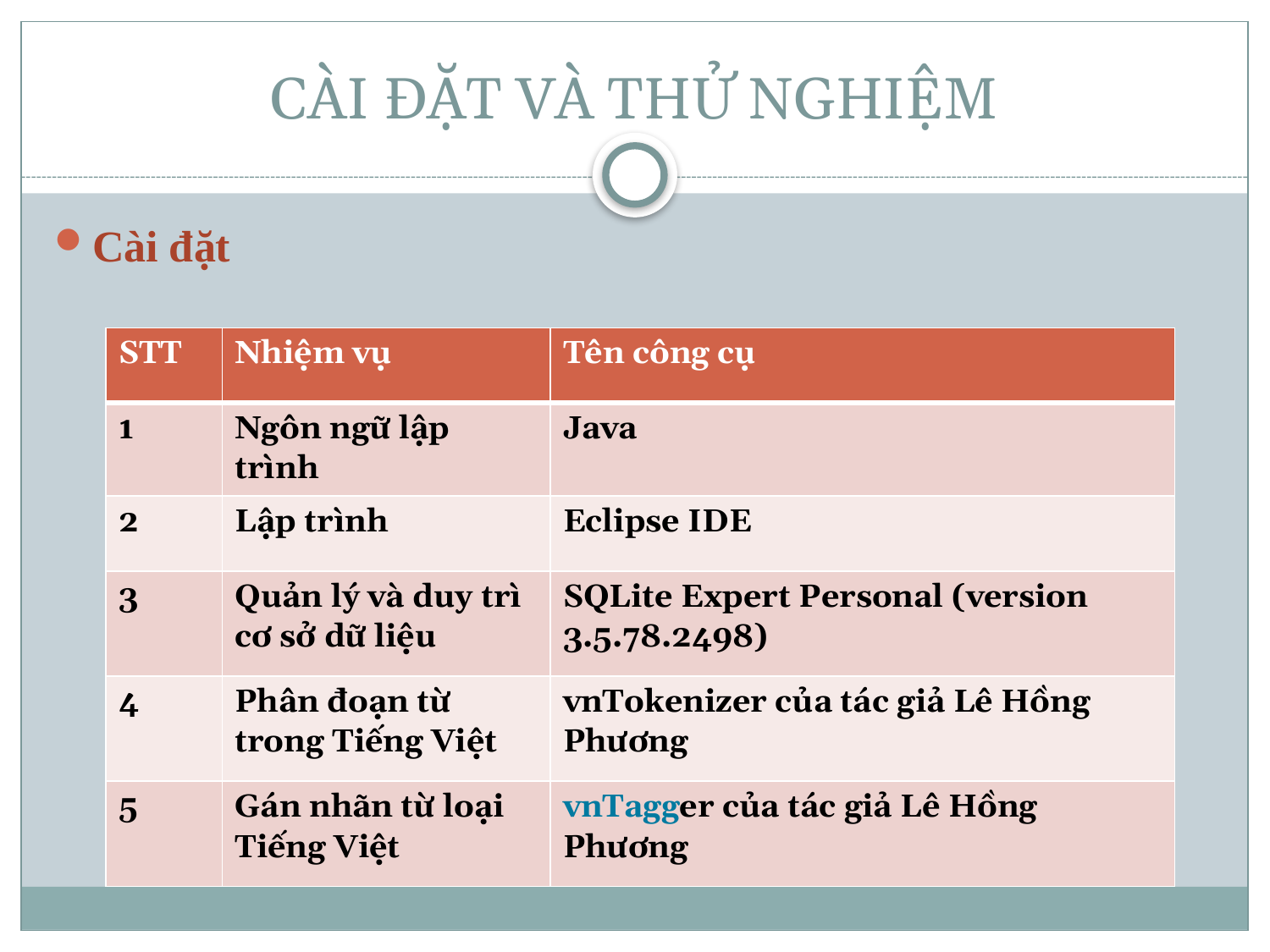

# CÀI ĐẶT VÀ THỬ NGHIỆM
Cài đặt

| STT | Nhiệm vụ | Tên công cụ |
| --- | --- | --- |
| 1 | Ngôn ngữ lập trình | Java |
| 2 | Lập trình | Eclipse IDE |
| 3 | Quản lý và duy trì cơ sở dữ liệu | SQLite Expert Personal (version 3.5.78.2498) |
| 4 | Phân đoạn từ trong Tiếng Việt | vnTokenizer của tác giả Lê Hồng Phương |
| 5 | Gán nhãn từ loại Tiếng Việt | vnTagger của tác giả Lê Hồng Phương |